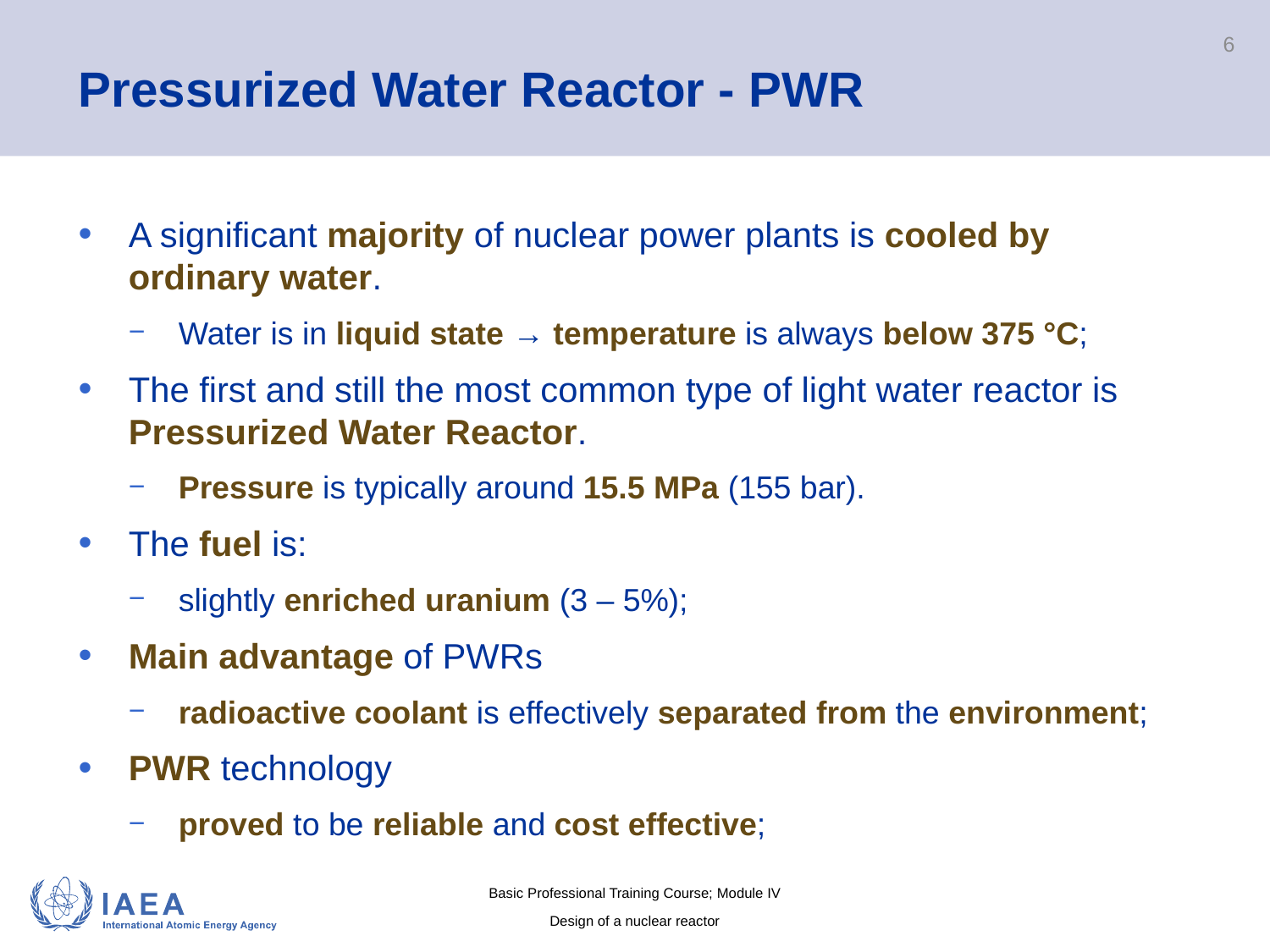

# Pressurized Water Reactor - PWR
6
A significant majority of nuclear power plants is cooled by ordinary water.
Water is in liquid state → temperature is always below 375 °C;
The first and still the most common type of light water reactor is Pressurized Water Reactor.
Pressure is typically around 15.5 MPa (155 bar).
The fuel is:
slightly enriched uranium (3 – 5%);
Main advantage of PWRs
radioactive coolant is effectively separated from the environment;
PWR technology
proved to be reliable and cost effective;